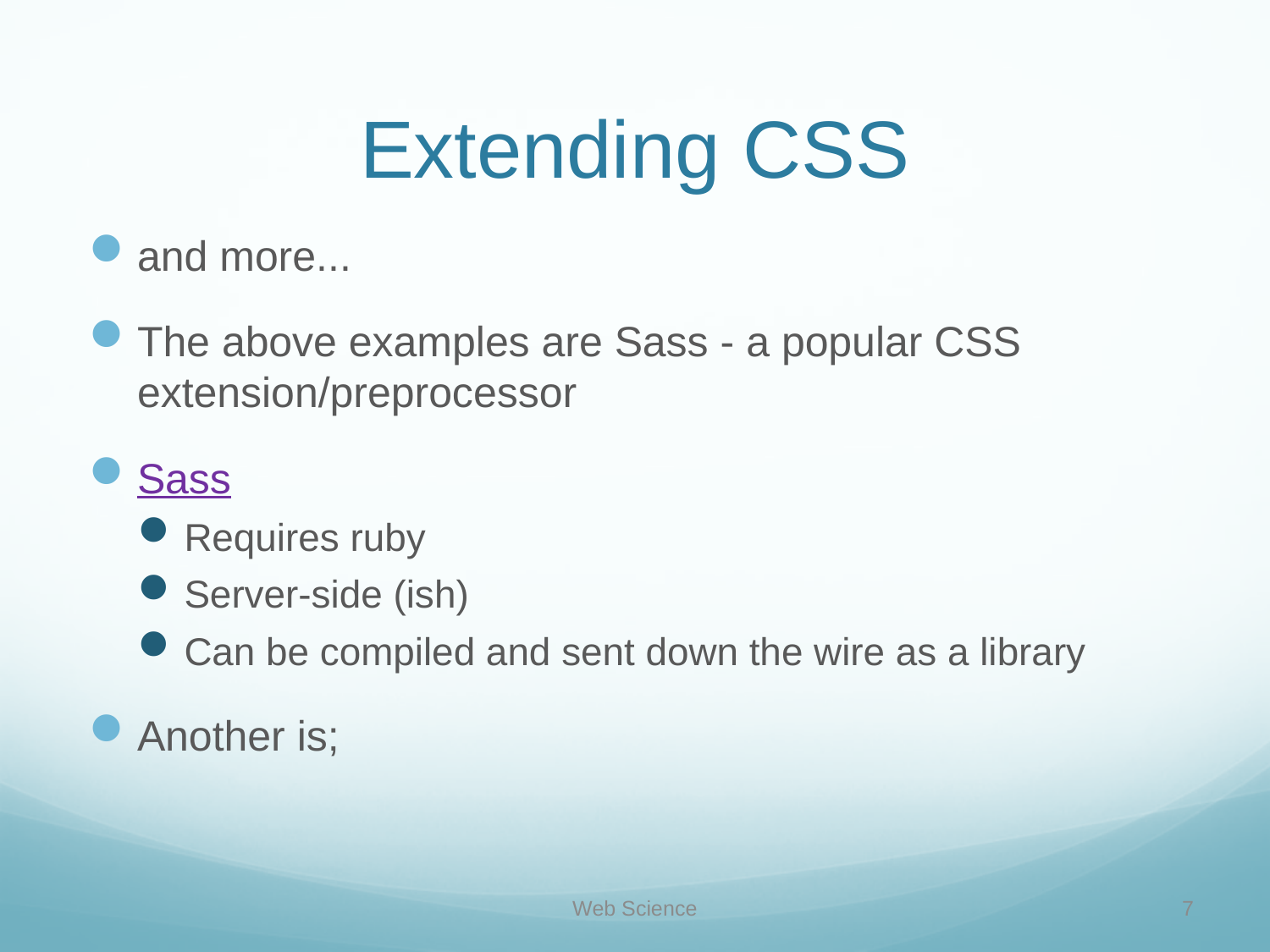

# Extending CSS
and more...
The above examples are Sass - a popular CSS extension/preprocessor
Sass
Requires ruby
Server-side (ish)
Can be compiled and sent down the wire as a library
Another is;

Web Science
7